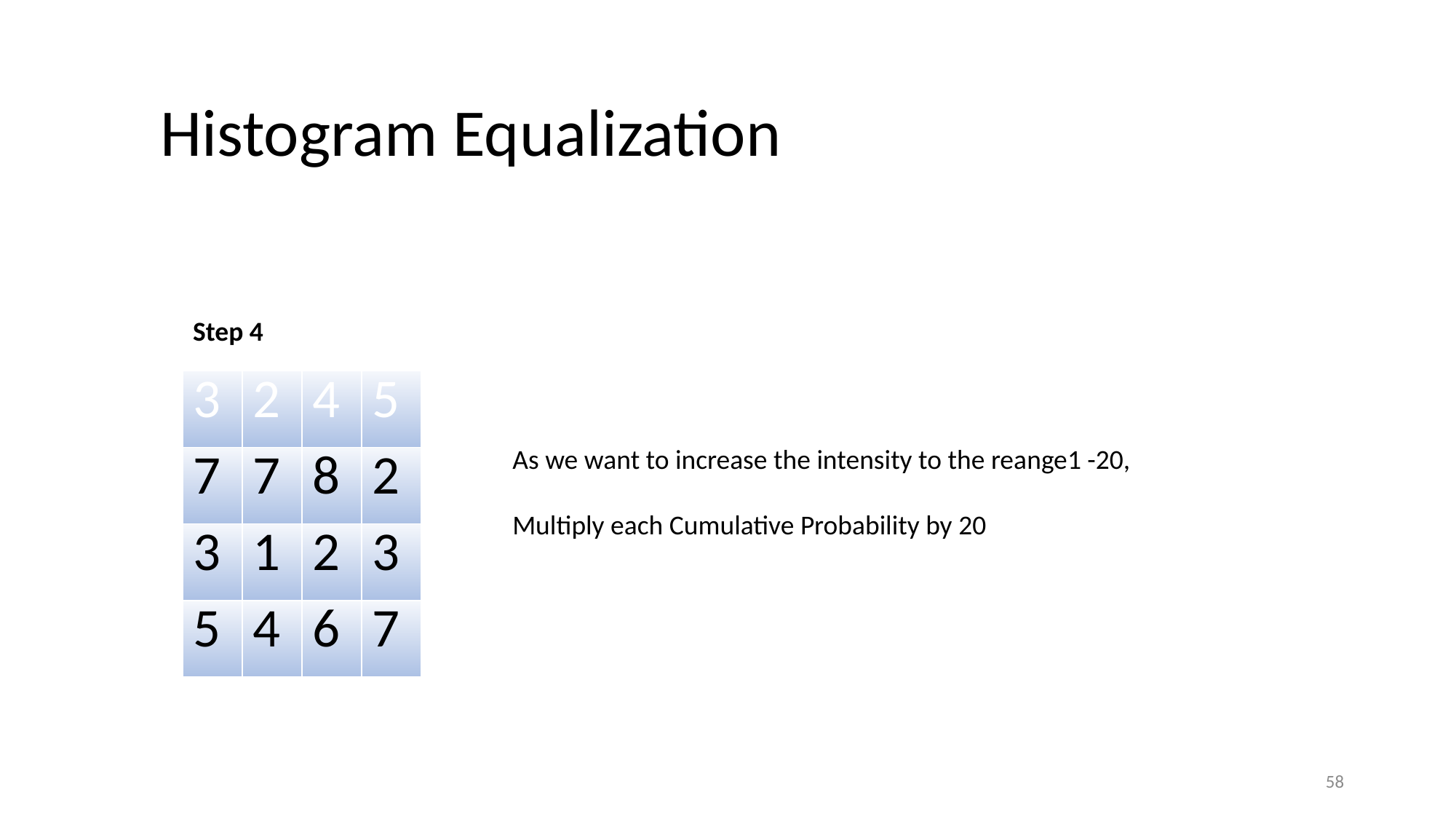

# Histogram Equalization
Step 4
| 3 | 2 | 4 | 5 |
| --- | --- | --- | --- |
| 7 | 7 | 8 | 2 |
| 3 | 1 | 2 | 3 |
| 5 | 4 | 6 | 7 |
As we want to increase the intensity to the reange1 -20,

Multiply each Cumulative Probability by 20
58